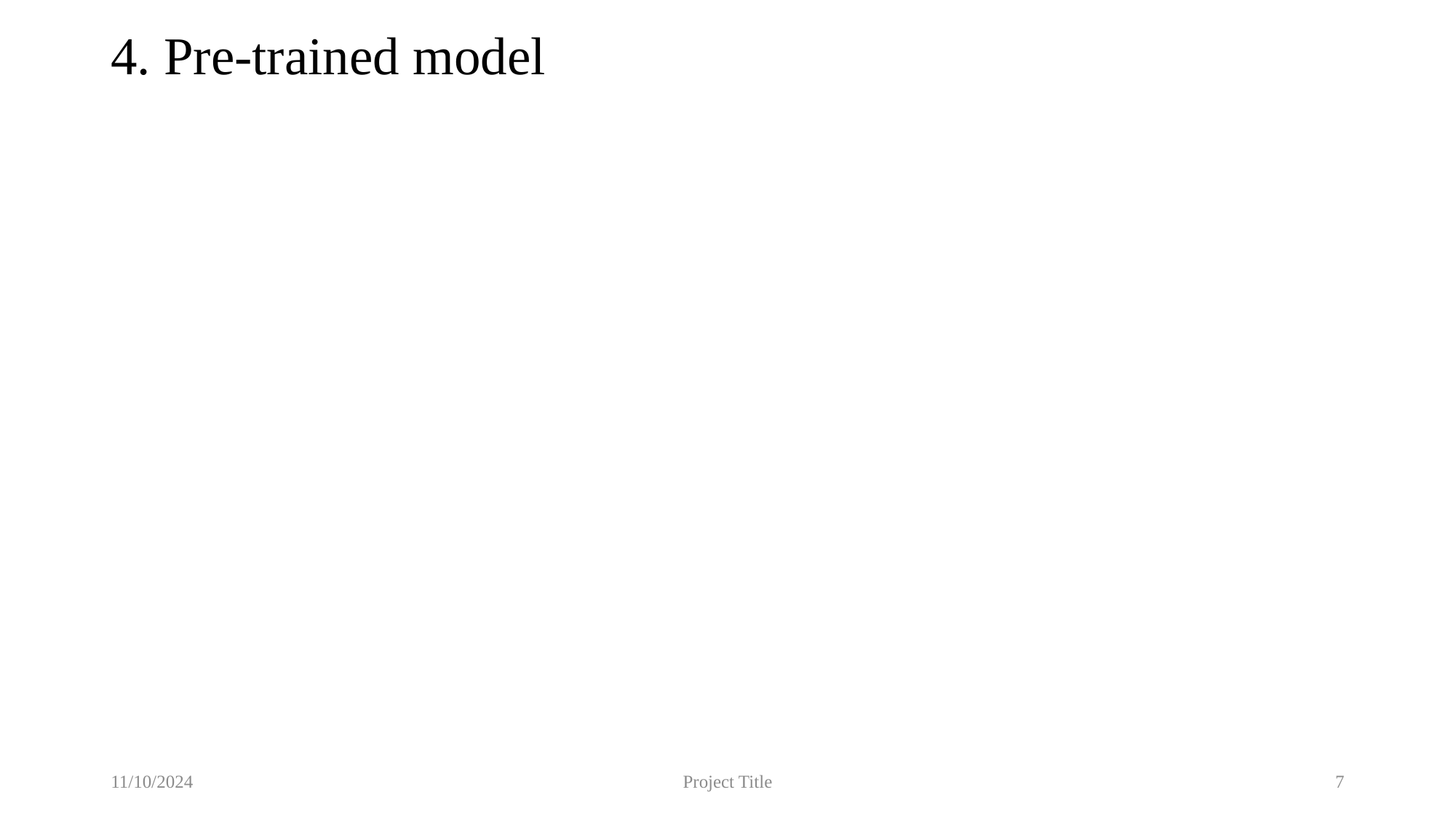

# 4. Pre-trained model

11/10/2024
Project Title
7